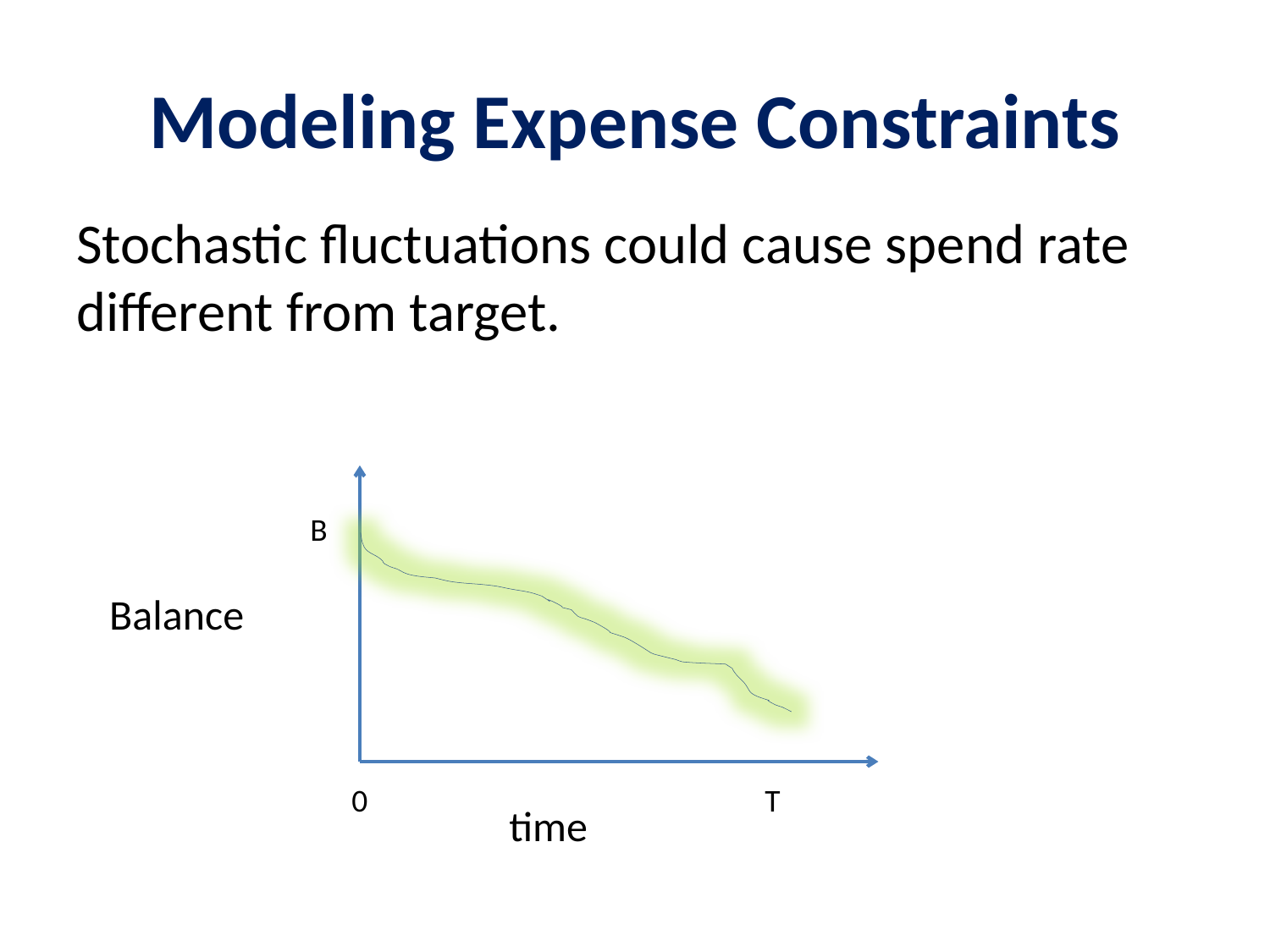

# Modeling Expense Constraints
Stochastic fluctuations could cause spend rate different from target.

B

Balance
0
T
time